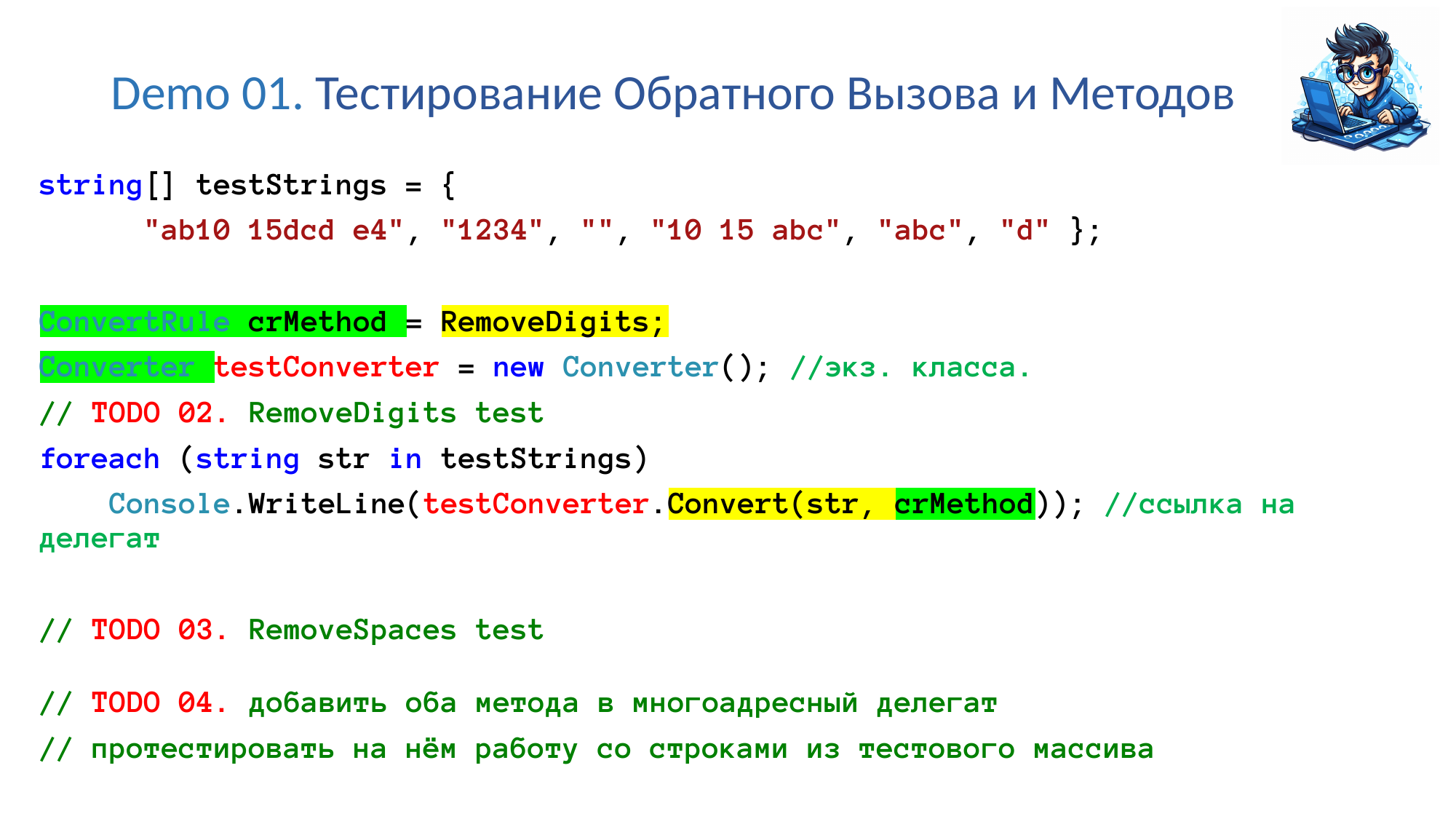

# Demo 01. Тестирование Обратного Вызова и Методов
string[] testStrings = {
      "ab10 15dcd e4", "1234", "", "10 15 abc", "abc", "d" };

ConvertRule crMethod = RemoveDigits;
Converter testConverter = new Converter(); //экз. класса.
// TODO 02. RemoveDigits test
foreach (string str in testStrings)
    Console.WriteLine(testConverter.Convert(str, crMethod)); //ссылка на делегат

// TODO 03. RemoveSpaces test

// TODO 04. добавить оба метода в многоадресный делегат
// протестировать на нём работу со строками из тестового массива